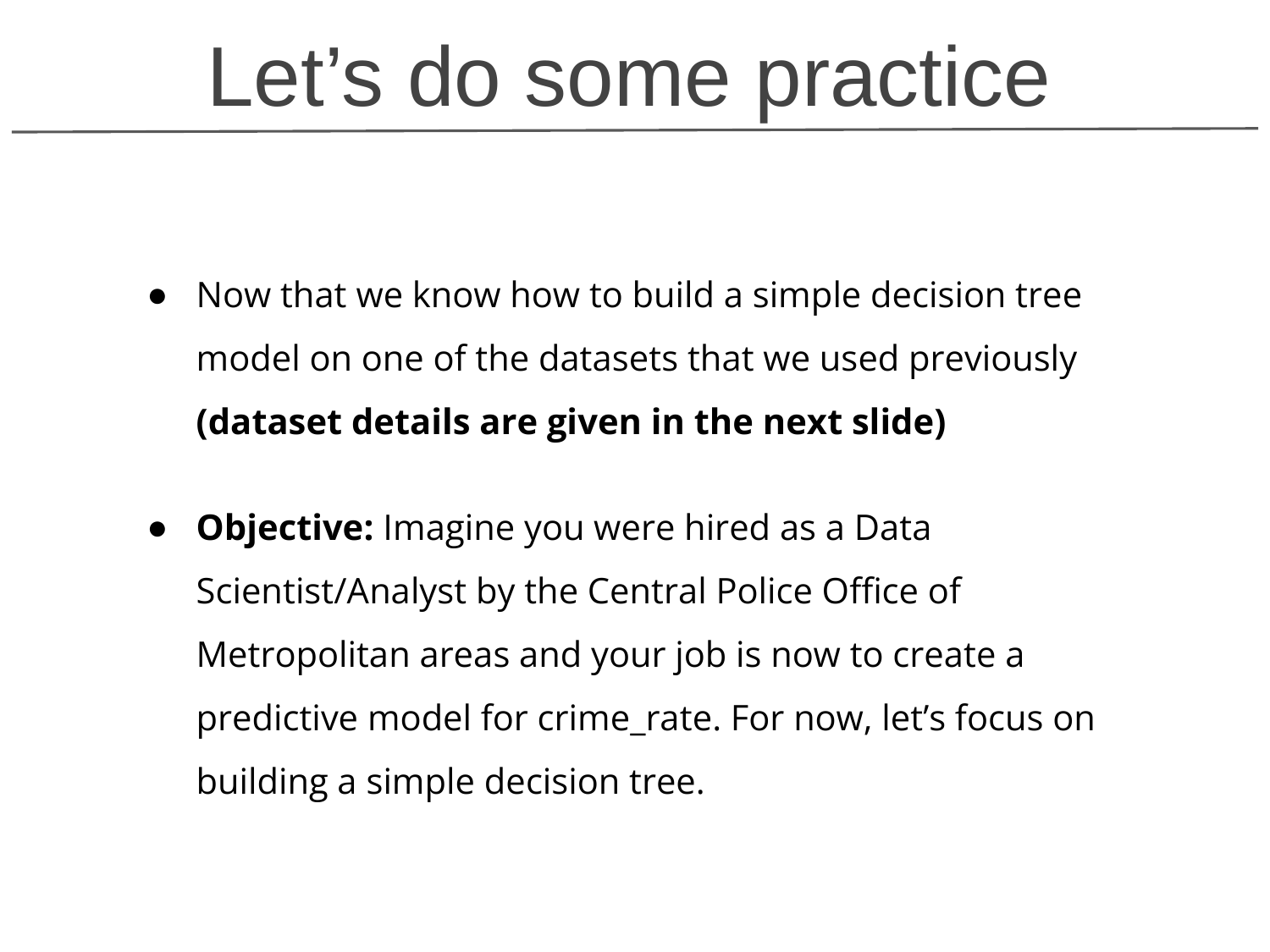

Let’s do some practice
Now that we know how to build a simple decision tree model on one of the datasets that we used previously (dataset details are given in the next slide)
Objective: Imagine you were hired as a Data Scientist/Analyst by the Central Police Office of Metropolitan areas and your job is now to create a predictive model for crime_rate. For now, let’s focus on building a simple decision tree.